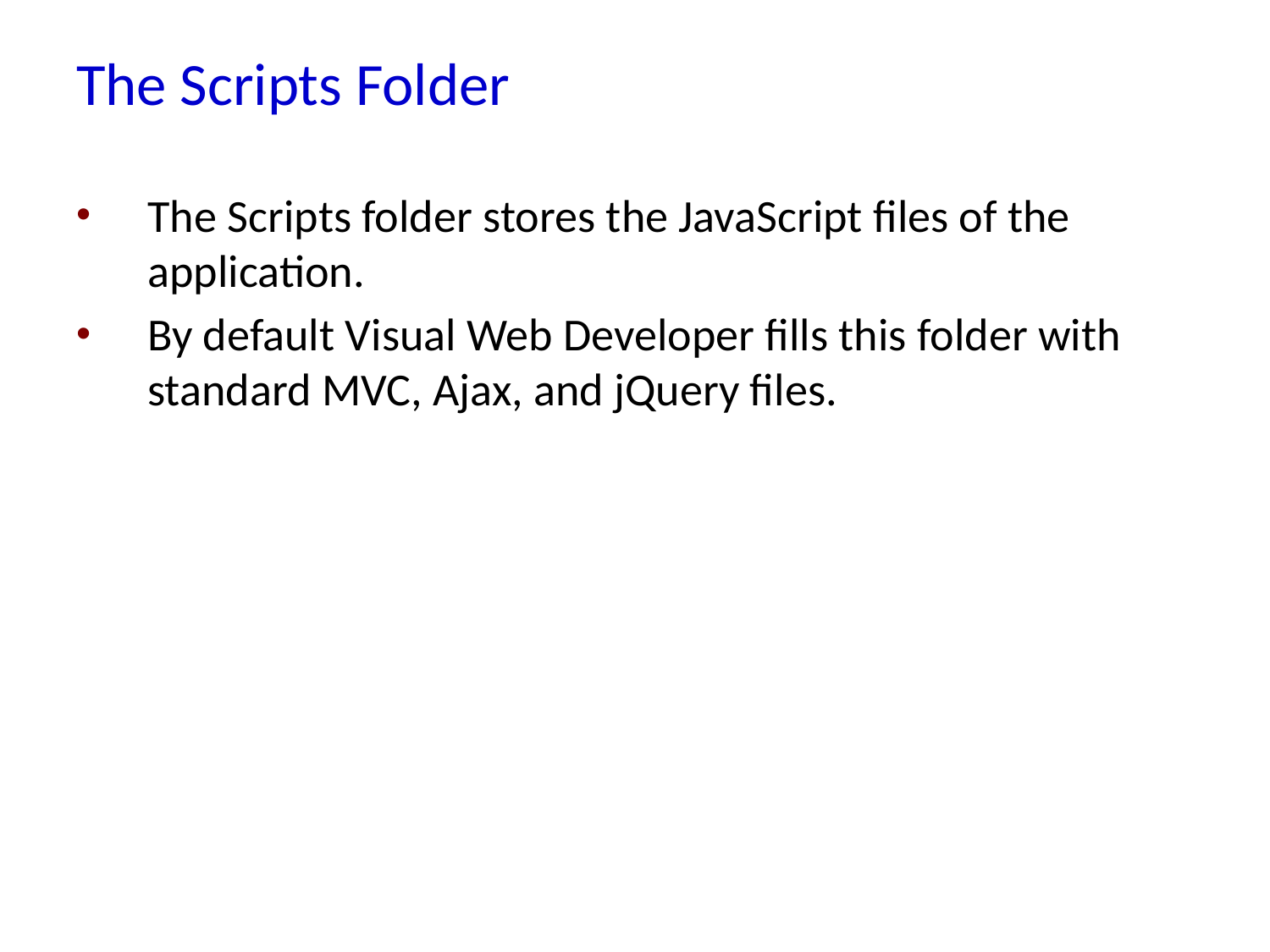

# The Scripts Folder
The Scripts folder stores the JavaScript files of the application.
By default Visual Web Developer fills this folder with standard MVC, Ajax, and jQuery files.